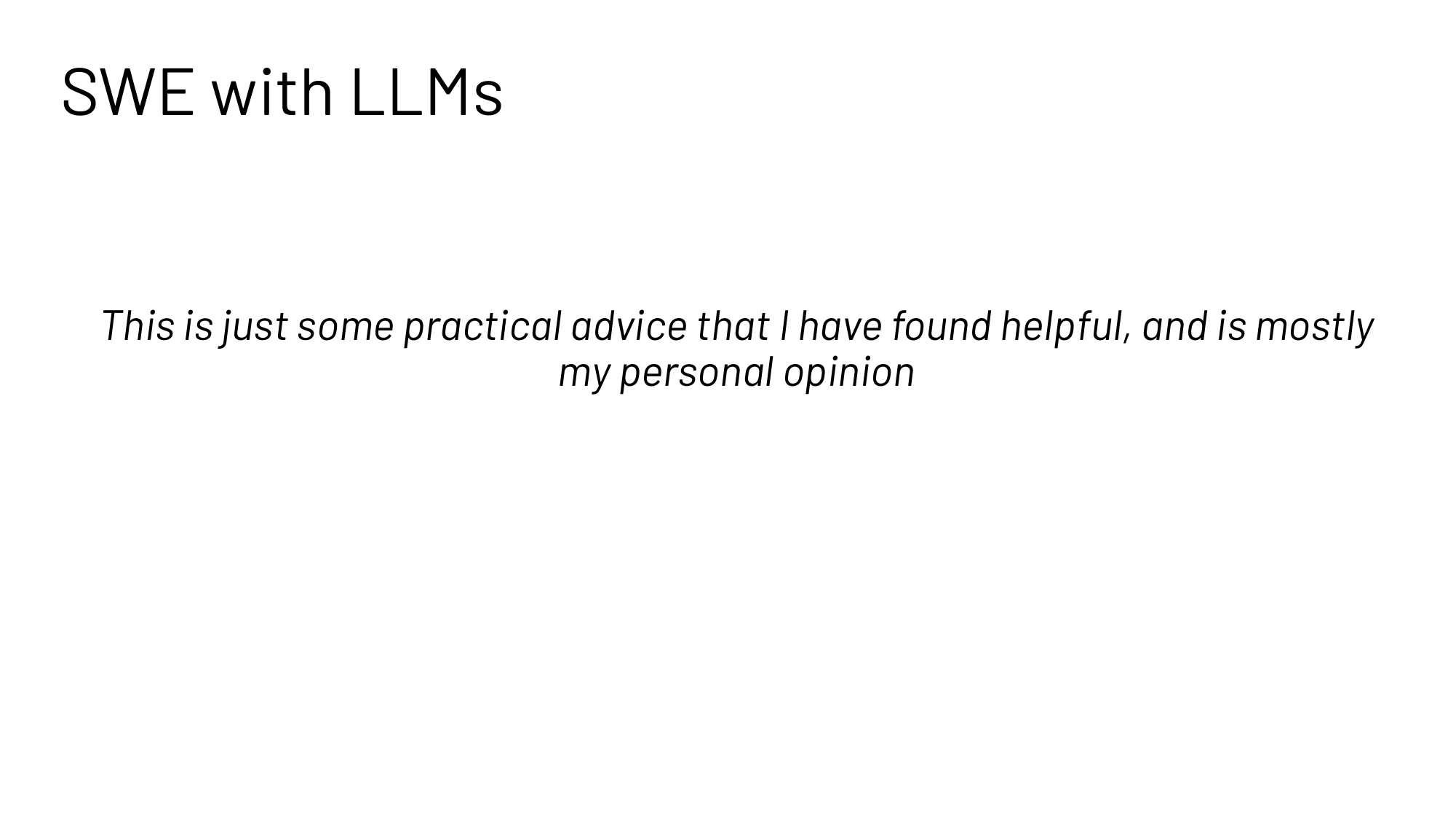

# SWE with LLMs

This is just some practical advice that I have found helpful, and is mostly my personal opinion